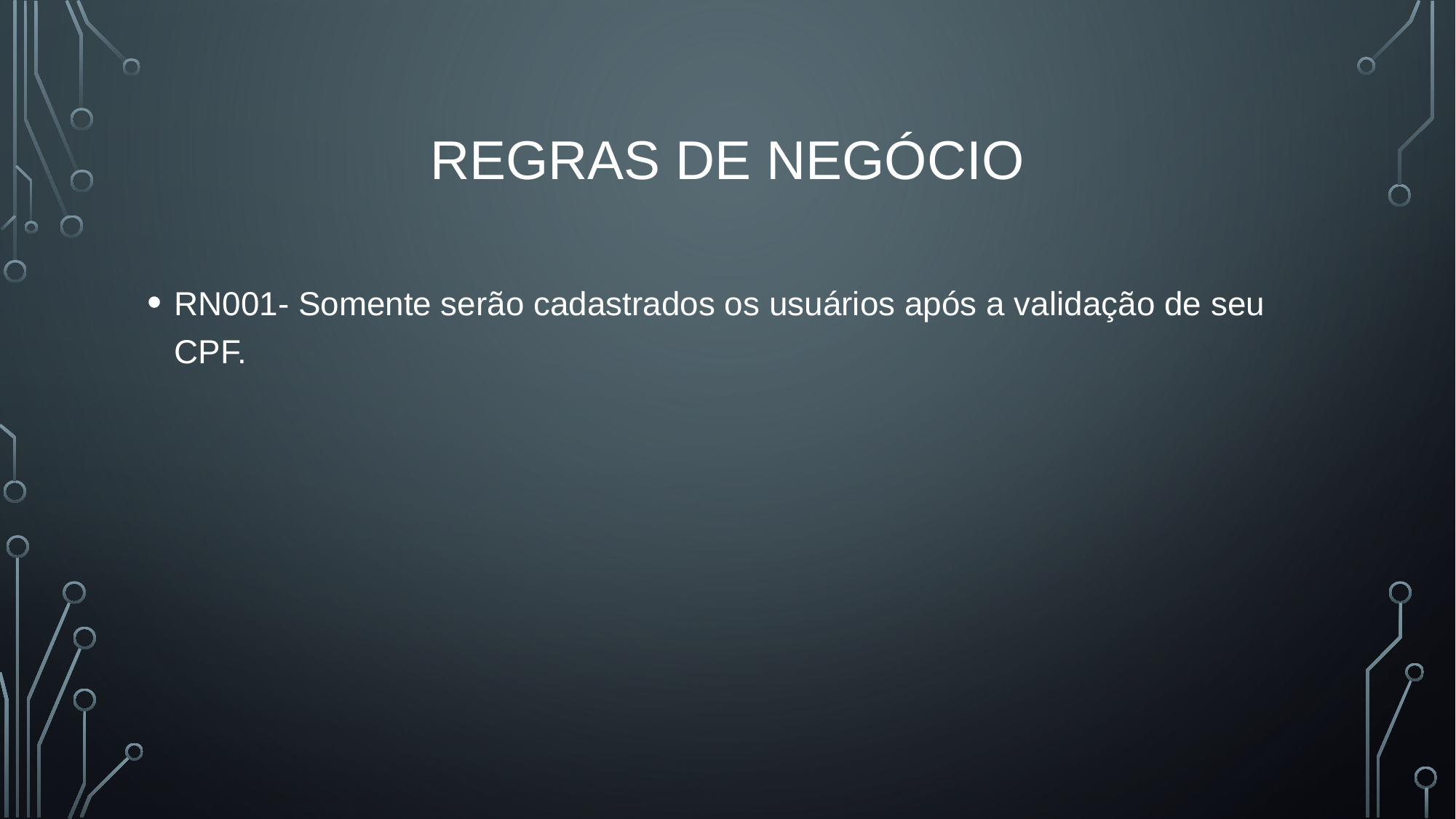

# Regras de negócio
RN001- Somente serão cadastrados os usuários após a validação de seu CPF.